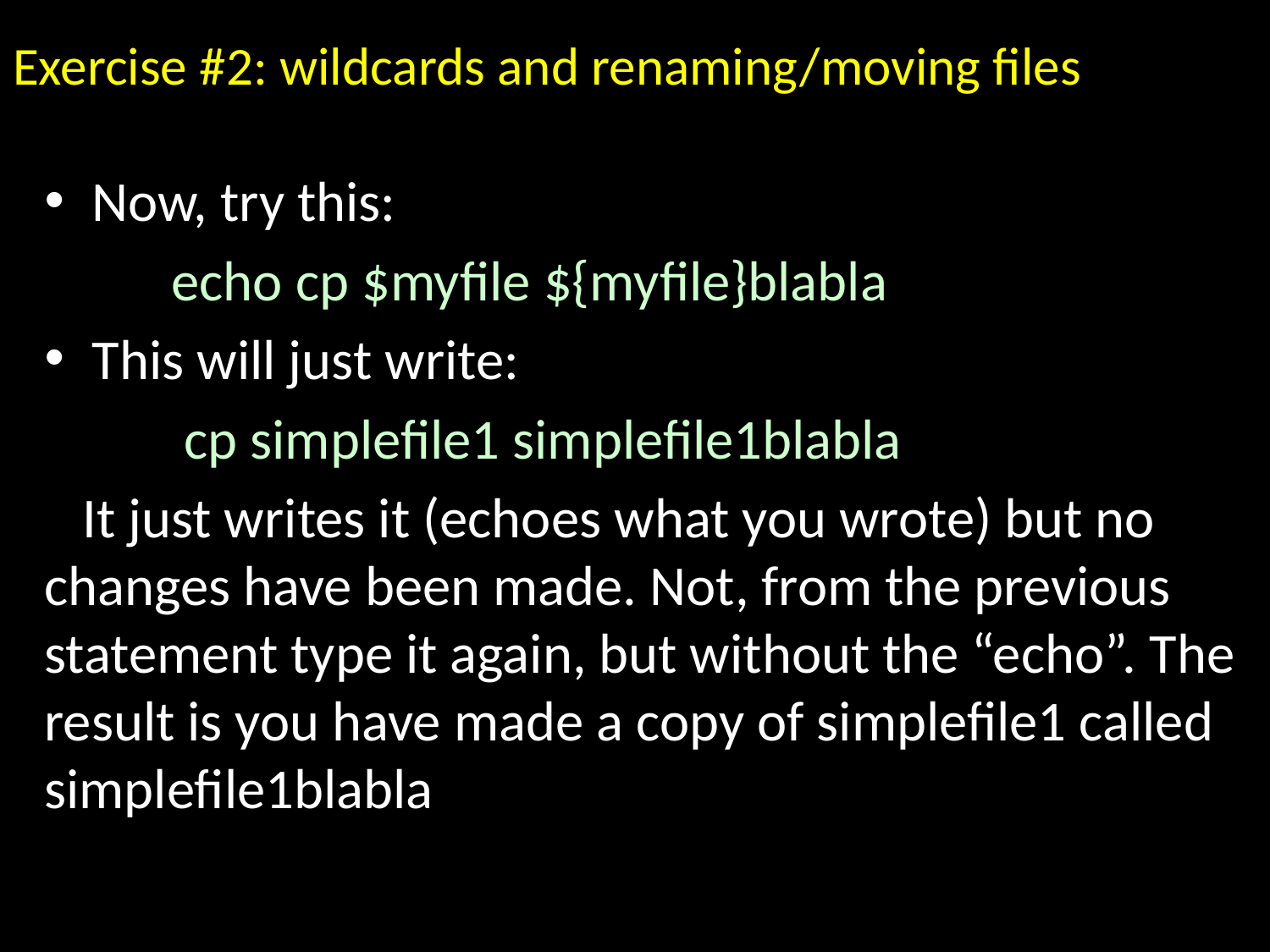

# Exercise #2: wildcards and renaming/moving files
Now, try this:
	echo cp $myfile ${myfile}blabla
This will just write:
	 cp simplefile1 simplefile1blabla
   It just writes it (echoes what you wrote) but no changes have been made. Not, from the previous statement type it again, but without the “echo”. The result is you have made a copy of simplefile1 called simplefile1blabla